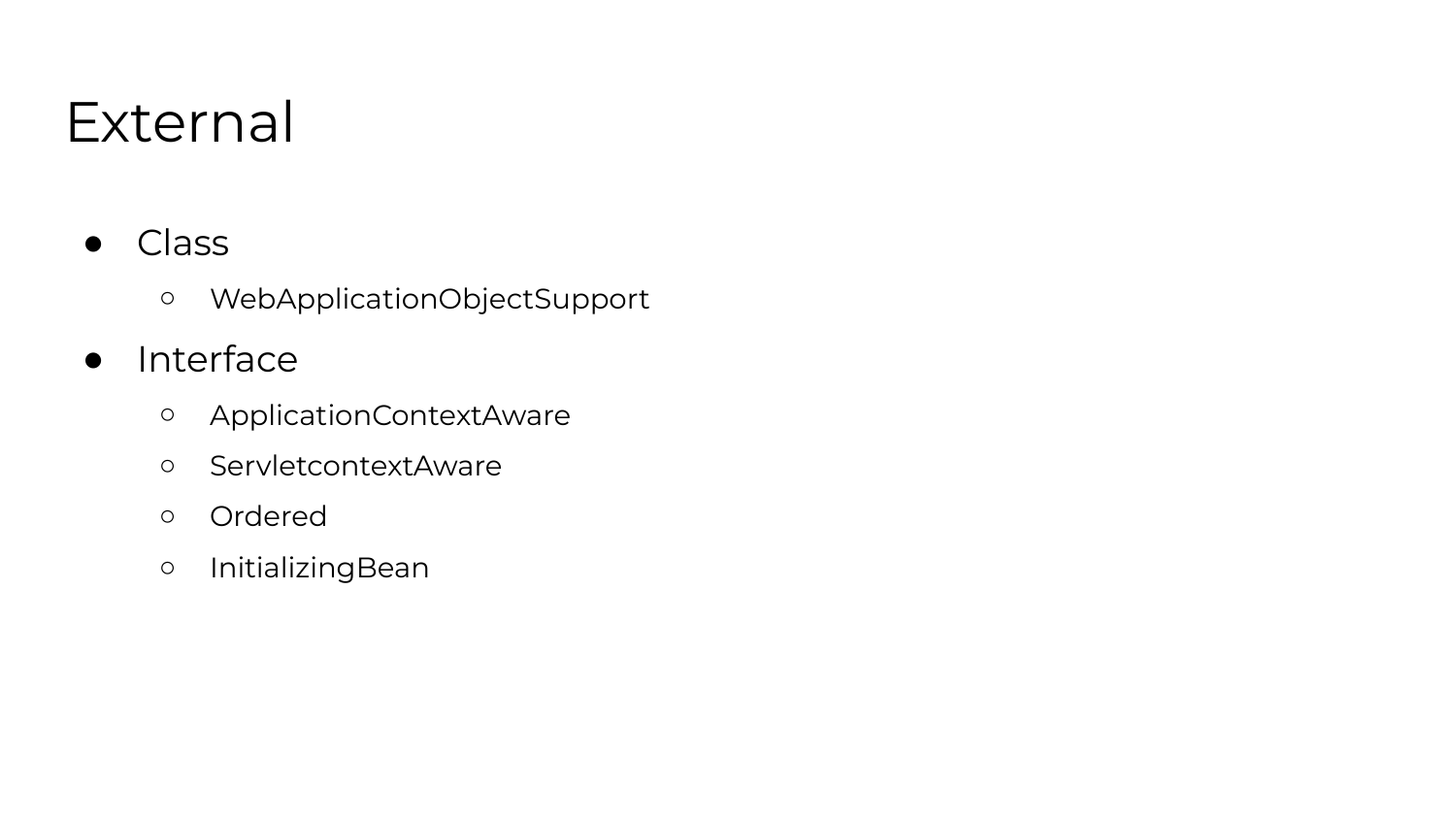

# External
Class
WebApplicationObjectSupport
Interface
ApplicationContextAware
ServletcontextAware
Ordered
InitializingBean